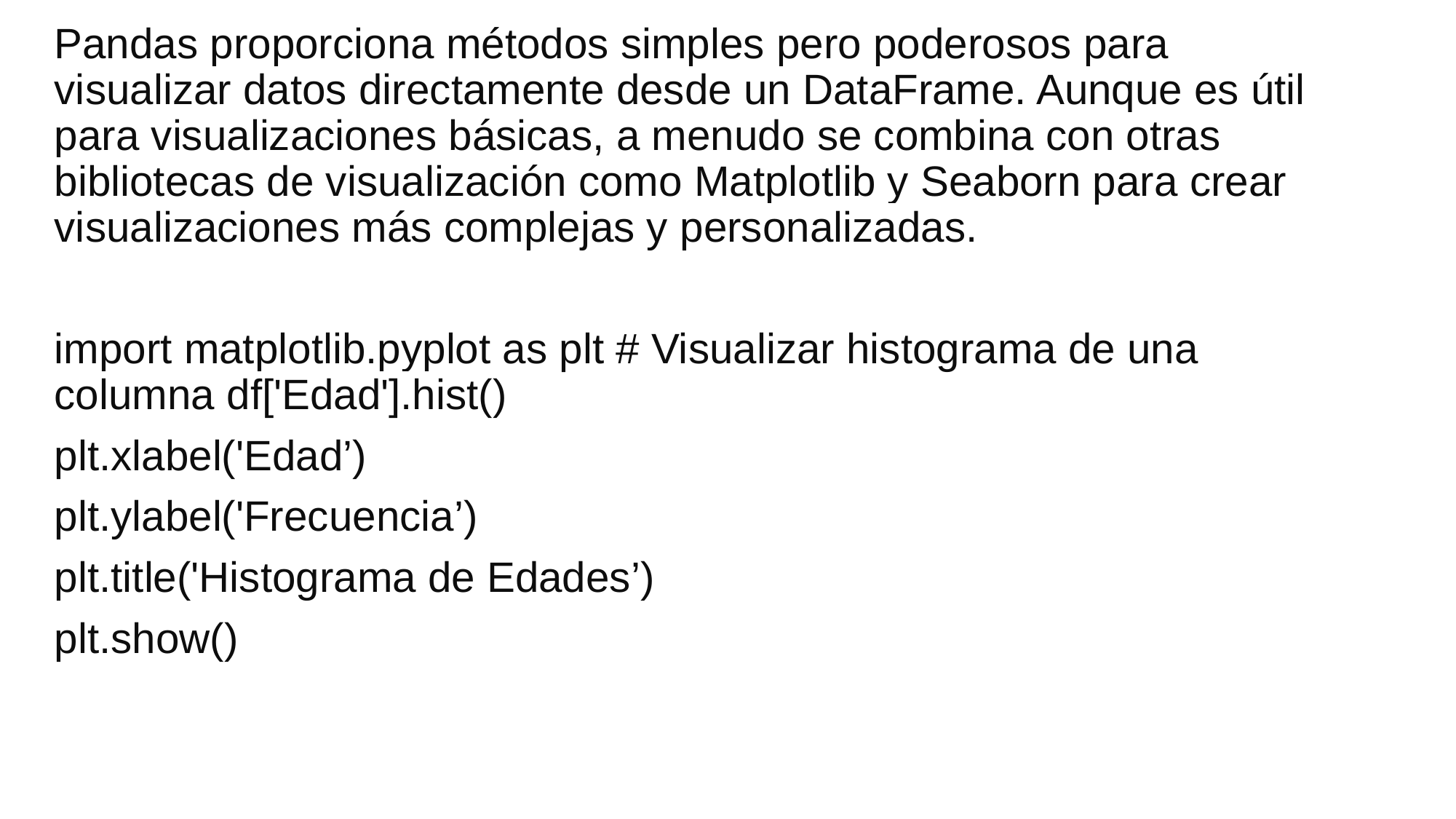

Pandas proporciona métodos simples pero poderosos para visualizar datos directamente desde un DataFrame. Aunque es útil para visualizaciones básicas, a menudo se combina con otras bibliotecas de visualización como Matplotlib y Seaborn para crear visualizaciones más complejas y personalizadas.

import matplotlib.pyplot as plt # Visualizar histograma de una columna df['Edad'].hist()
plt.xlabel('Edad’)
plt.ylabel('Frecuencia’)
plt.title('Histograma de Edades’)
plt.show()